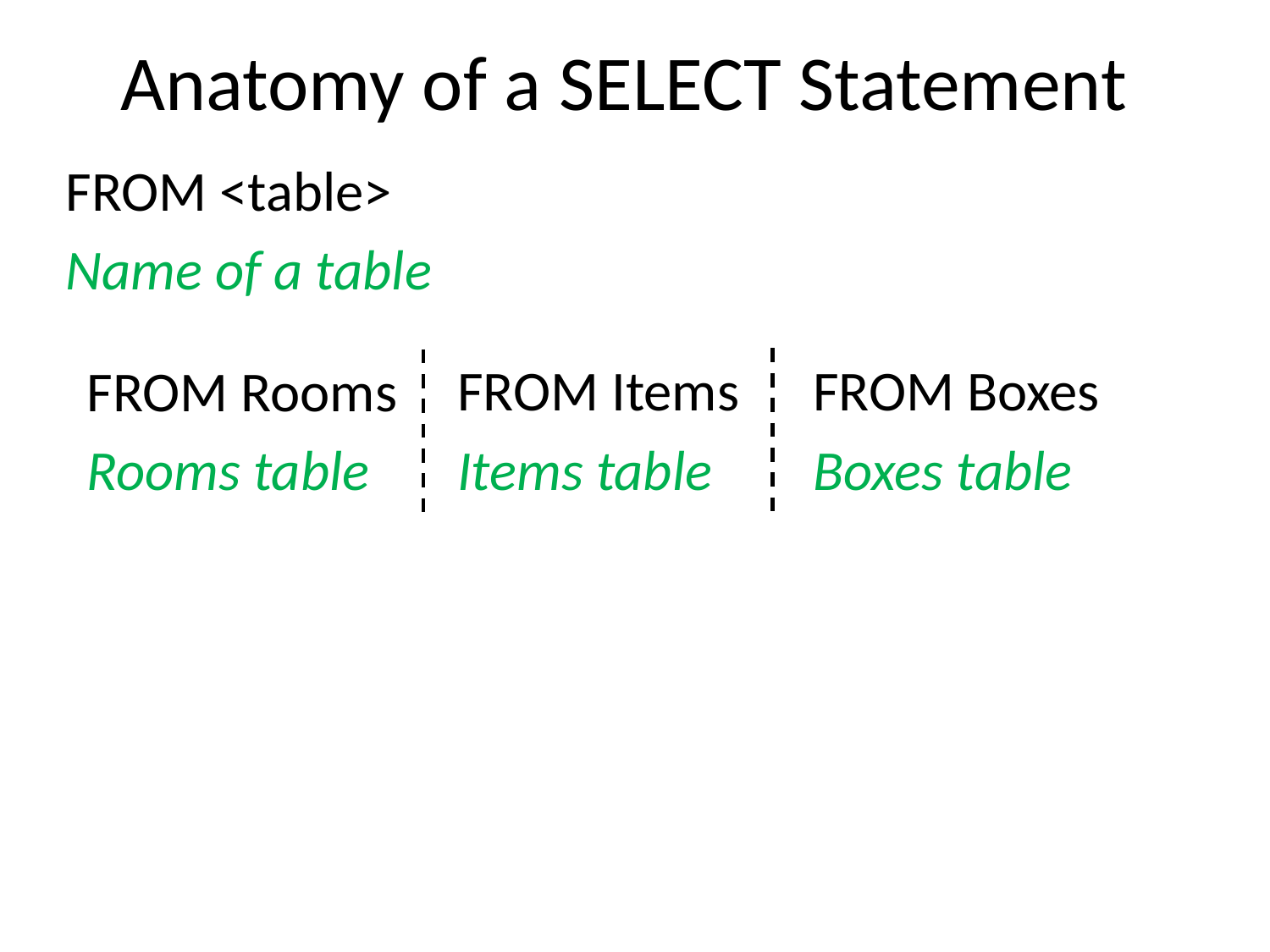

# Anatomy of a SELECT Statement
FROM <table>
Name of a table
FROM Items
Items table
FROM Boxes
Boxes table
FROM Rooms
Rooms table